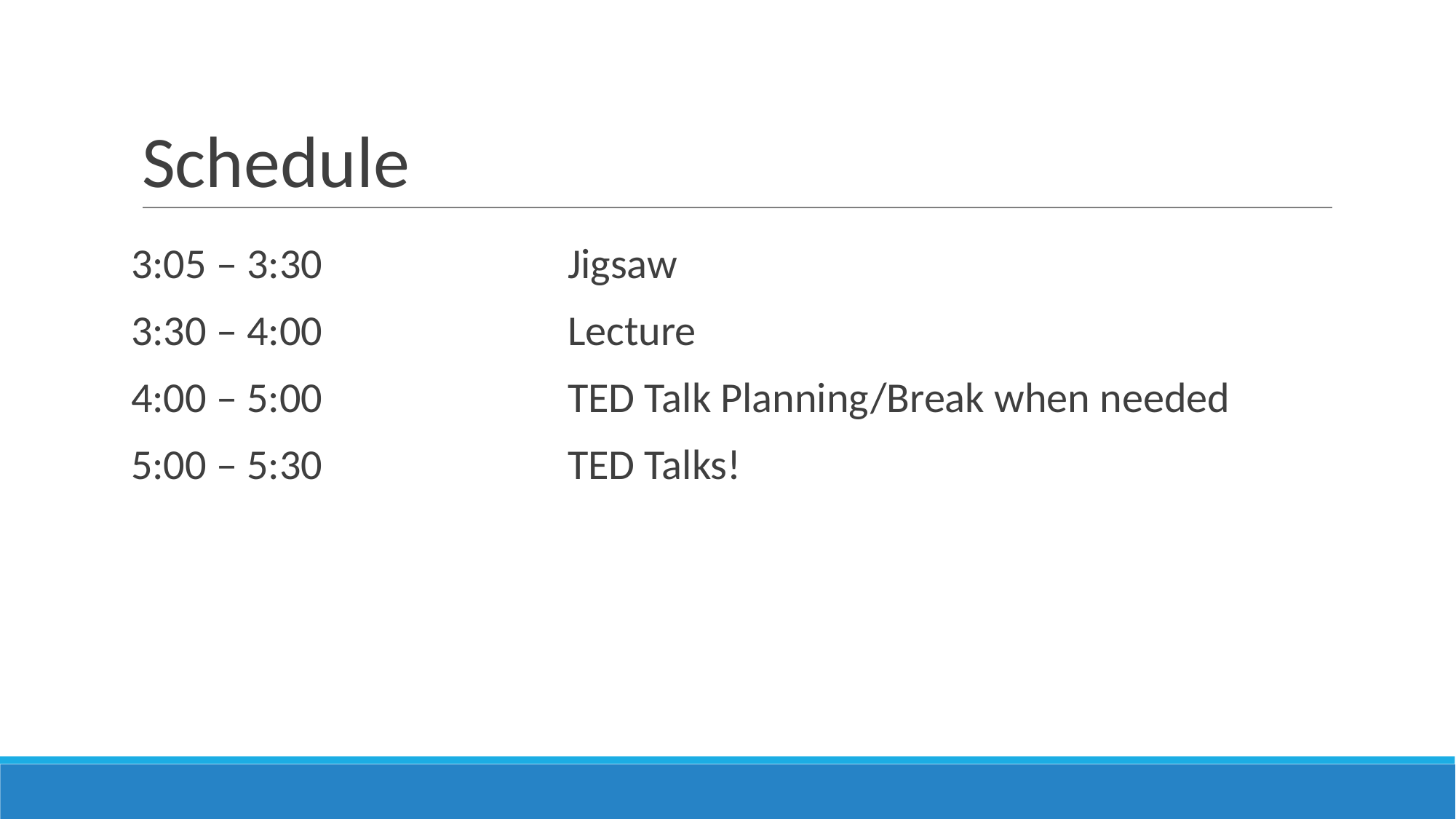

# Schedule
3:05 – 3:30			Jigsaw
3:30 – 4:00			Lecture
4:00 – 5:00			TED Talk Planning/Break when needed
5:00 – 5:30 			TED Talks!